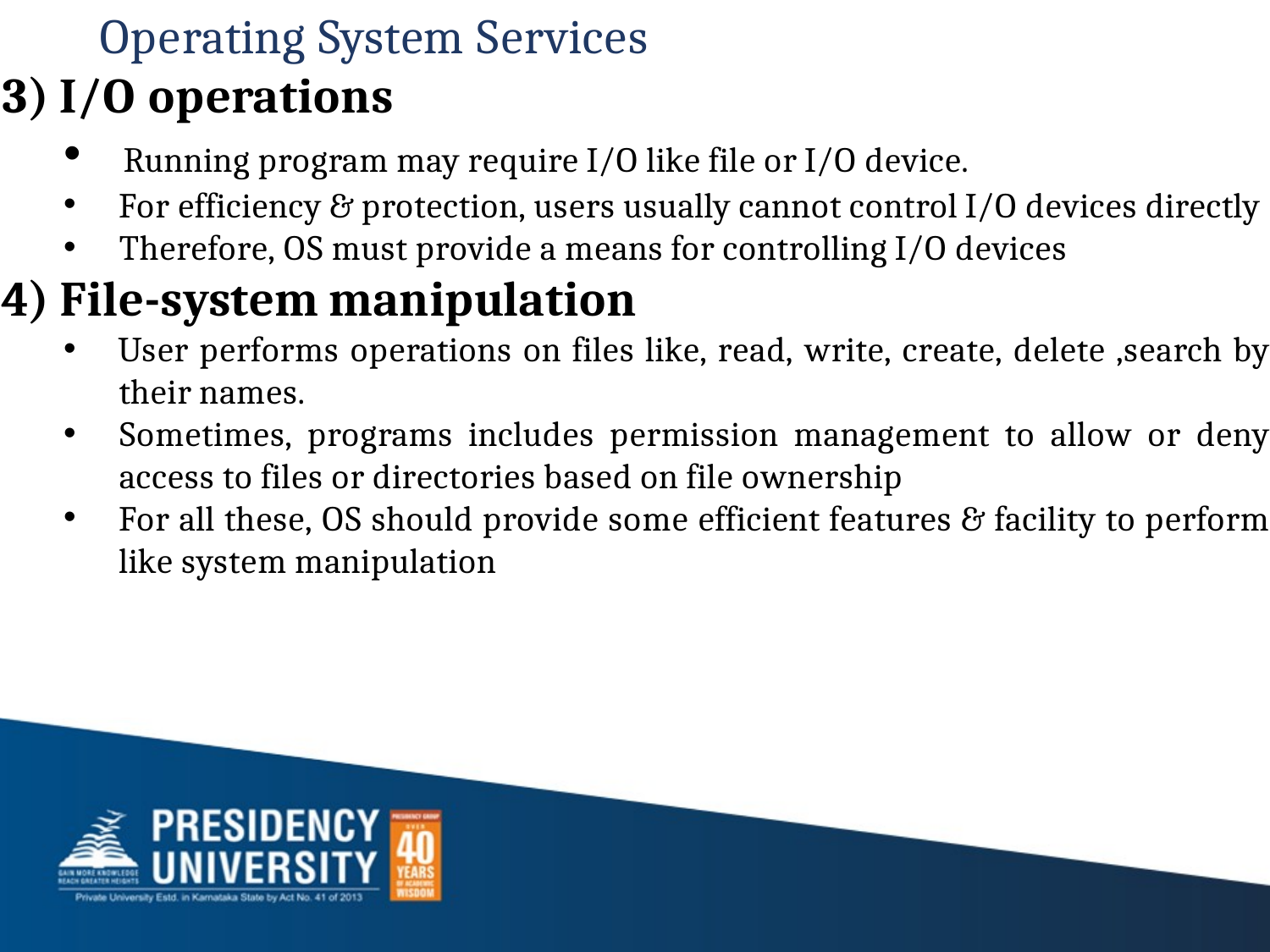

# Operating System Services
3) I/O operations
 Running program may require I/O like file or I/O device.
For efficiency & protection, users usually cannot control I/O devices directly
Therefore, OS must provide a means for controlling I/O devices
4) File-system manipulation
User performs operations on files like, read, write, create, delete ,search by their names.
Sometimes, programs includes permission management to allow or deny access to files or directories based on file ownership
For all these, OS should provide some efficient features & facility to perform like system manipulation